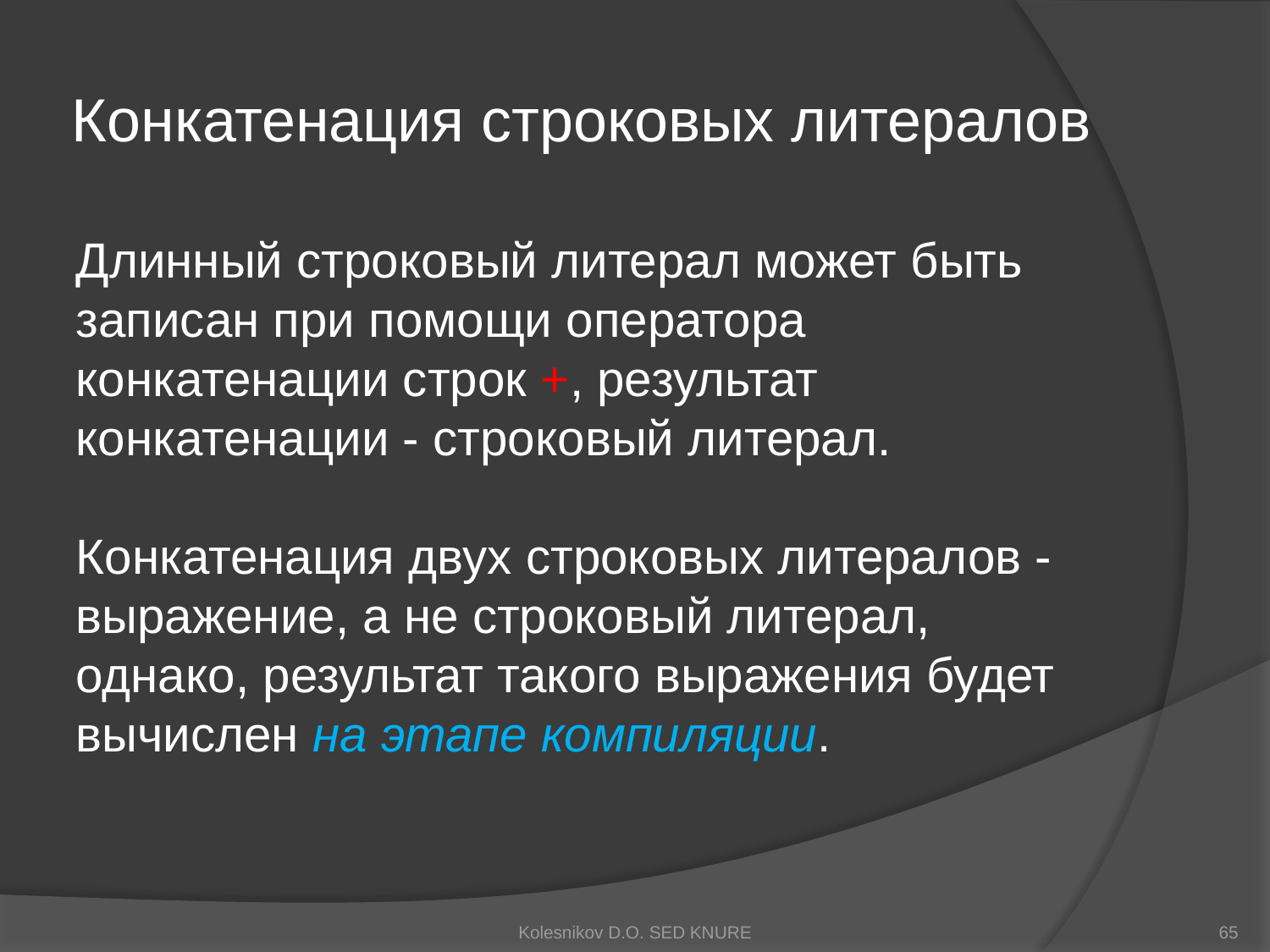

# Конкатенация строковых литералов
Длинный строковый литерал может быть записан при помощи оператора конкатенации строк +, результат конкатенации - строковый литерал.
Конкатенация двух строковых литералов - выражение, а не строковый литерал, однако, результат такого выражения будет вычислен на этапе компиляции.
Kolesnikov D.O. SED KNURE
65